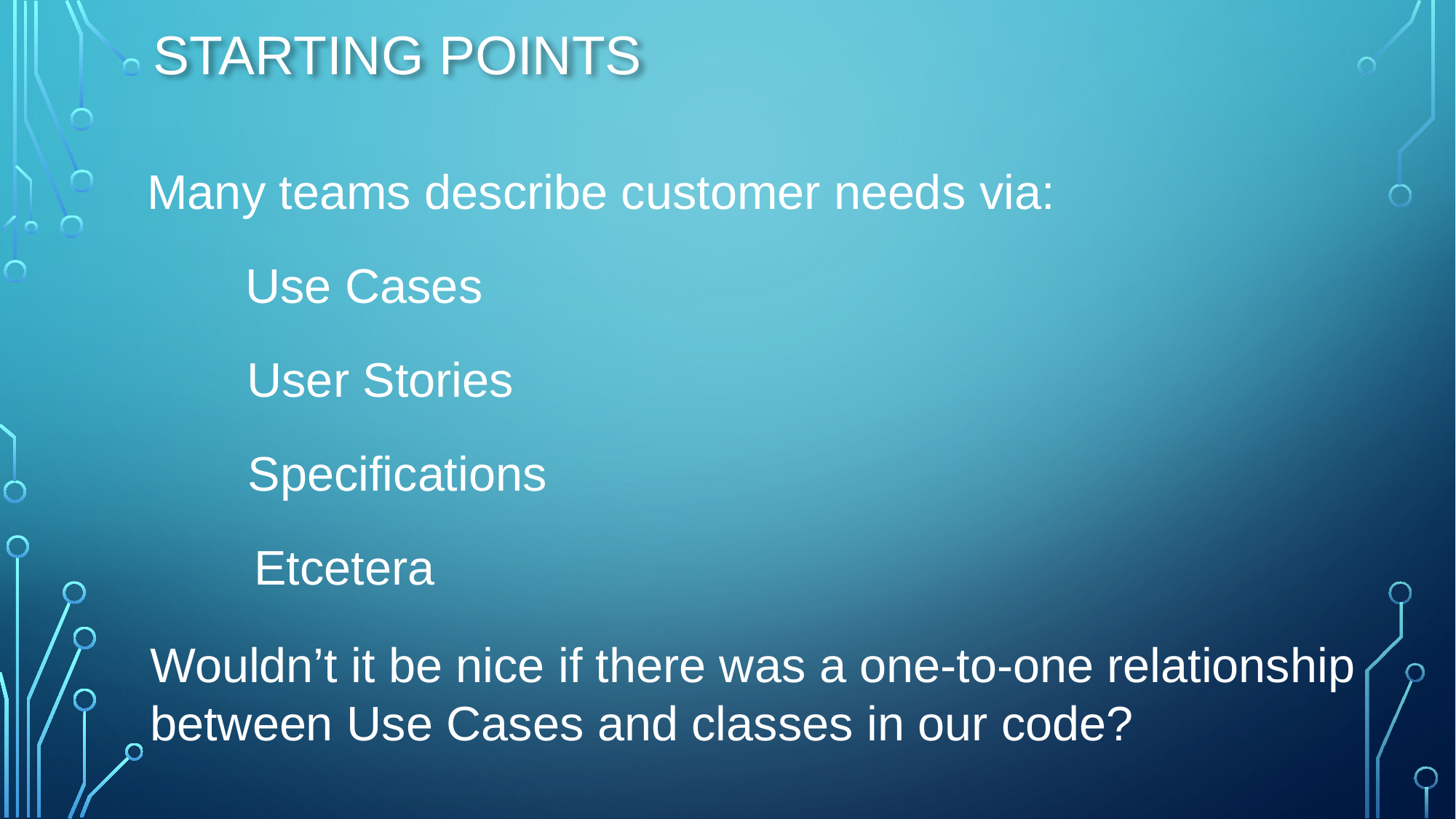

# Starting Points
Many teams describe customer needs via:
Use Cases
User Stories
Specifications
Etcetera
Wouldn’t it be nice if there was a one-to-one relationship
between Use Cases and classes in our code?